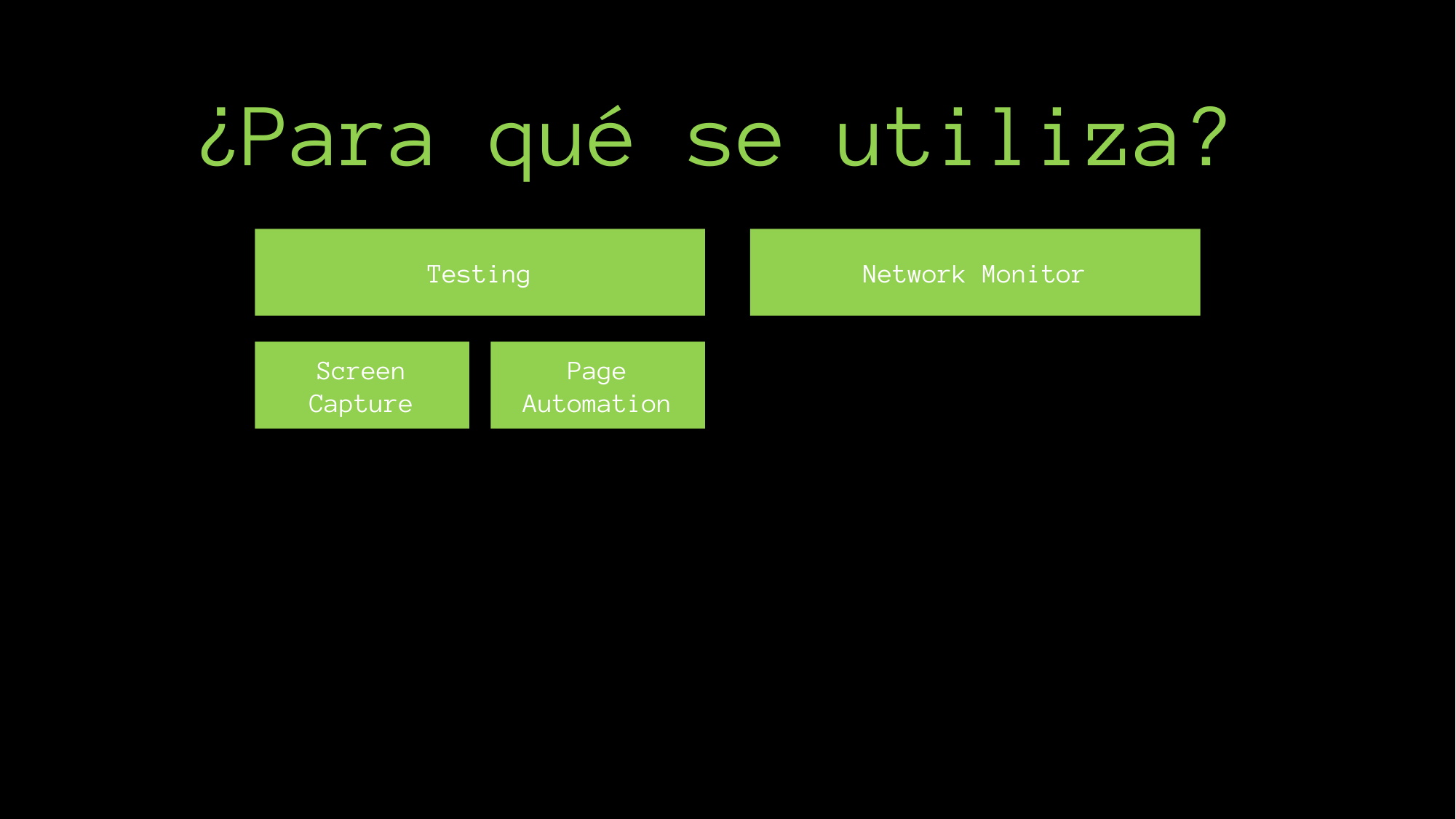

# ¿Para qué se utiliza?
Testing
Screen Capture
Page Automation
Network Monitor